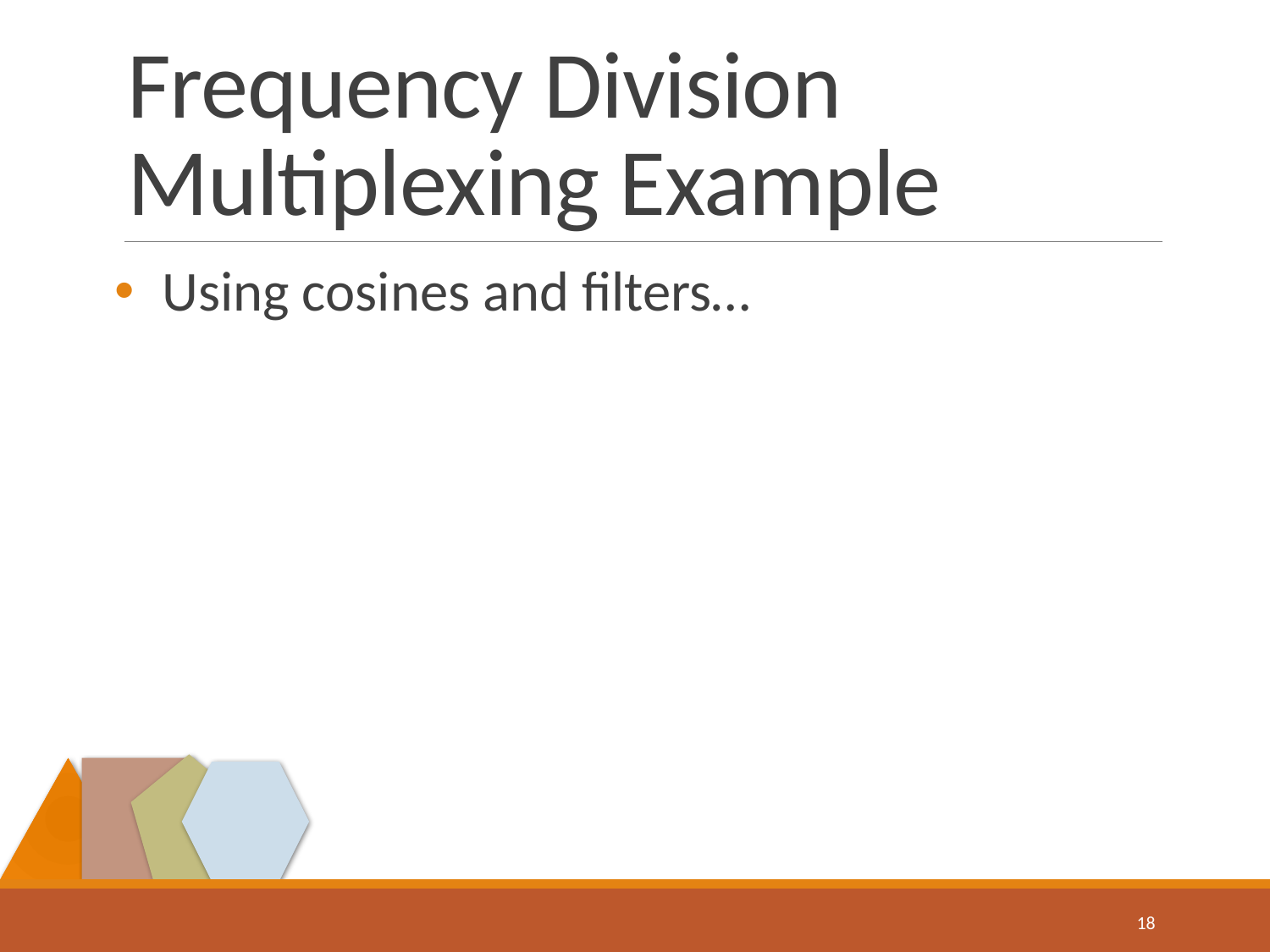

# Frequency Division Multiplexing Example
Using cosines and filters…
18